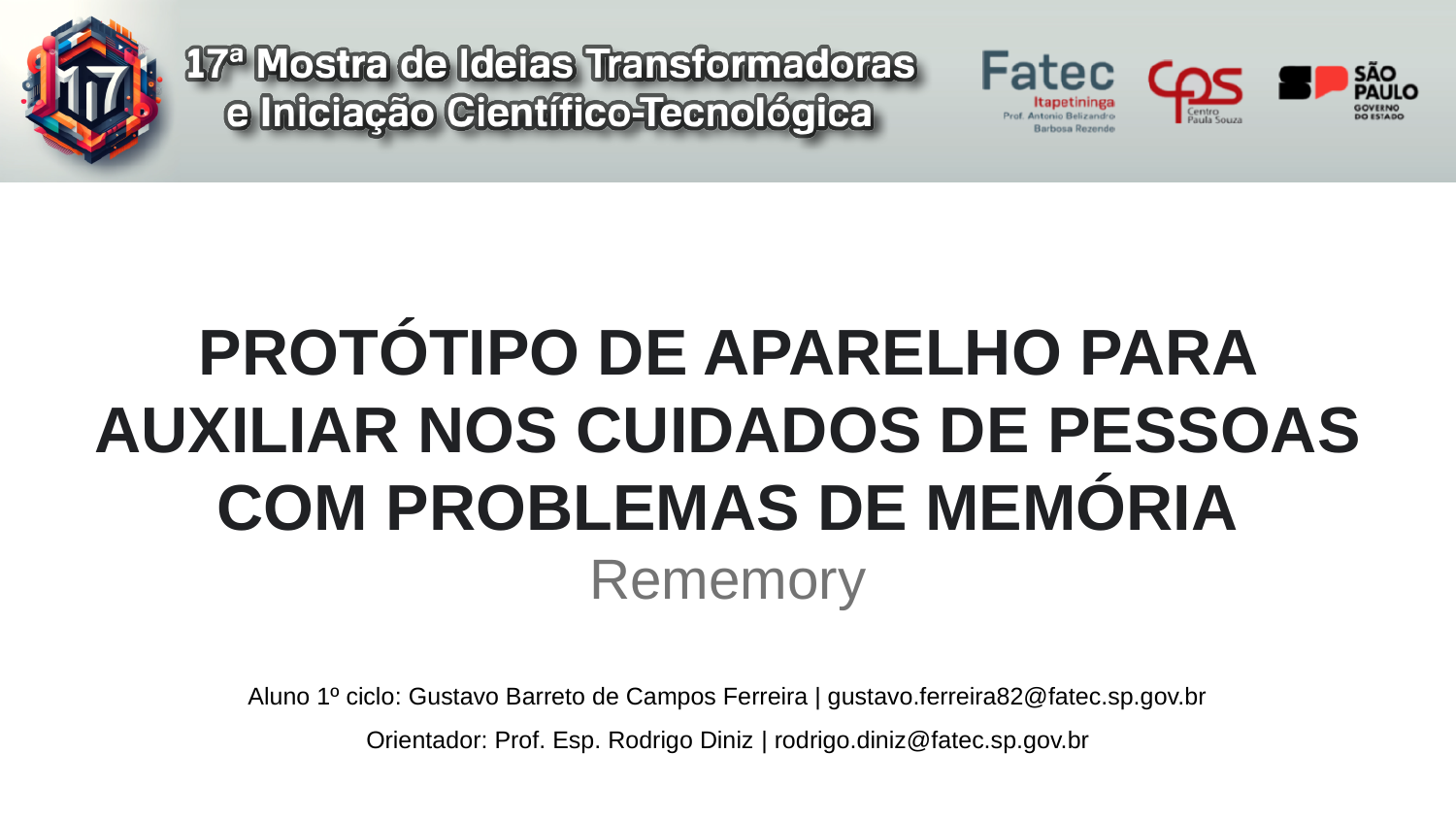

# PROTÓTIPO DE APARELHO PARA AUXILIAR NOS CUIDADOS DE PESSOAS COM PROBLEMAS DE MEMÓRIA Rememory
Aluno 1º ciclo: Gustavo Barreto de Campos Ferreira | gustavo.ferreira82@fatec.sp.gov.br
Orientador: Prof. Esp. Rodrigo Diniz | rodrigo.diniz@fatec.sp.gov.br